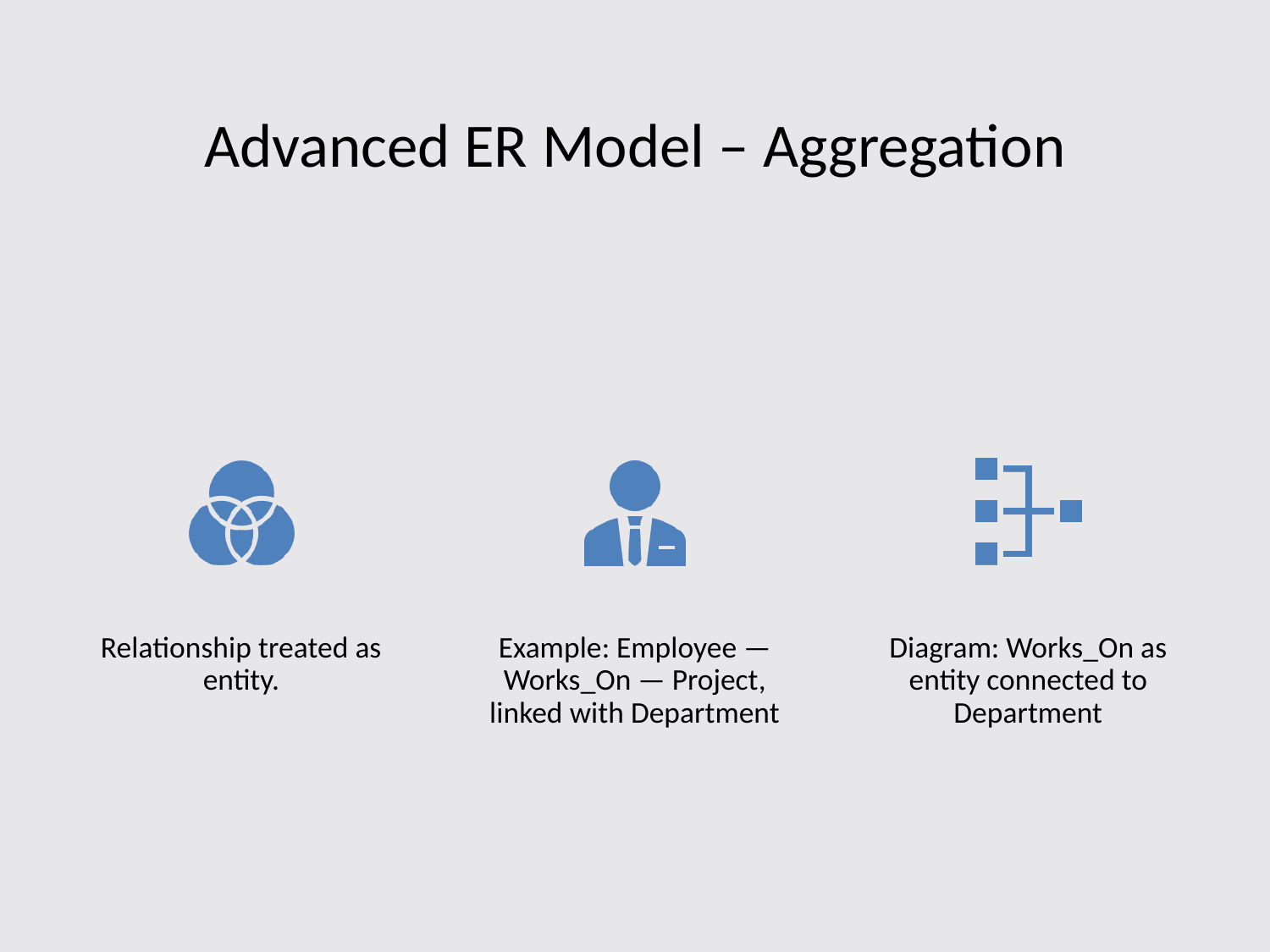

# Advanced ER Model – Aggregation
Relationship treated as entity.
Example: Employee — Works_On — Project, linked with Department
Diagram: Works_On as entity connected to Department